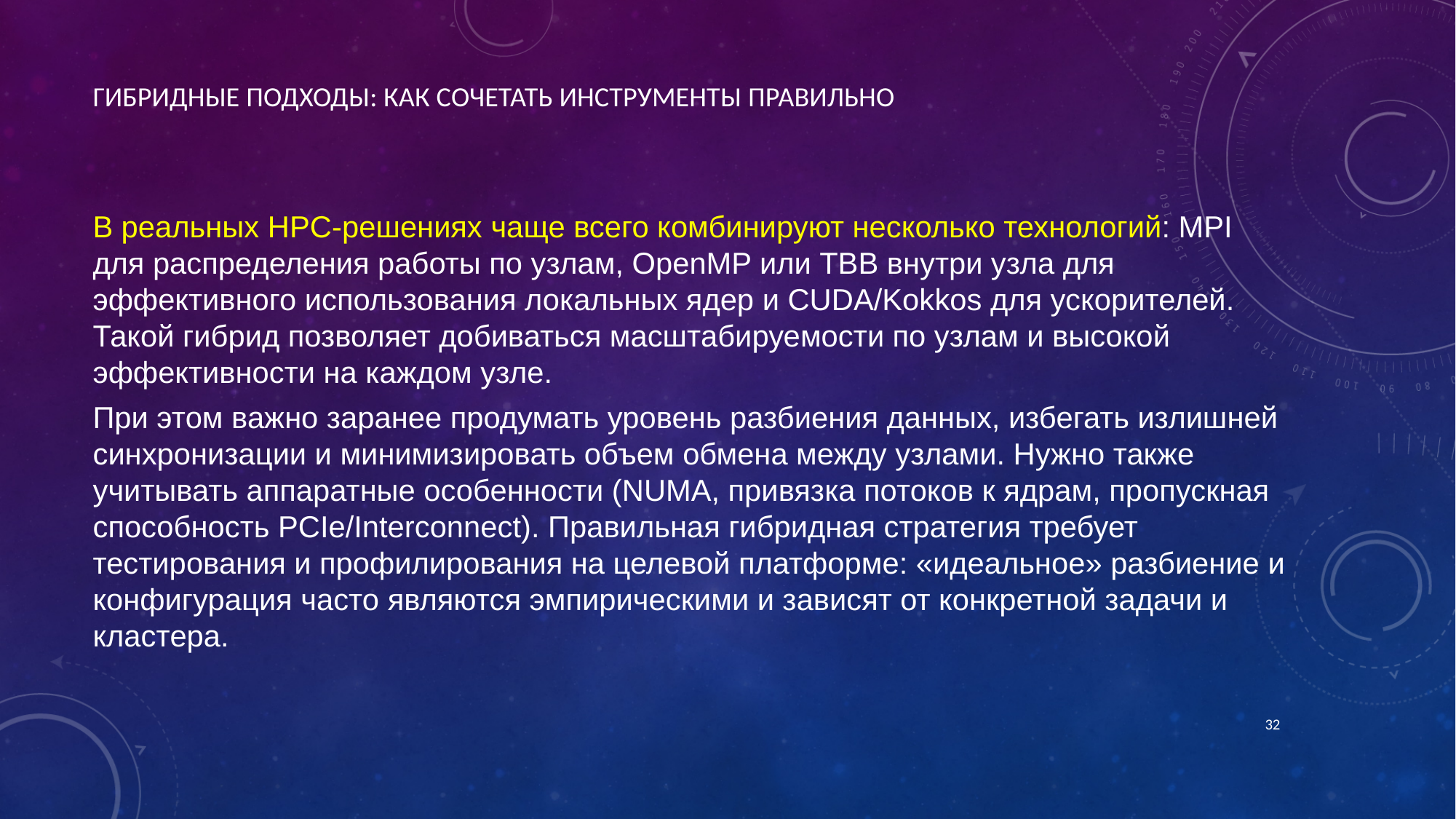

# Гибридные подходы: как сочетать инструменты правильно
В реальных HPC-решениях чаще всего комбинируют несколько технологий: MPI для распределения работы по узлам, OpenMP или TBB внутри узла для эффективного использования локальных ядер и CUDA/Kokkos для ускорителей. Такой гибрид позволяет добиваться масштабируемости по узлам и высокой эффективности на каждом узле.
При этом важно заранее продумать уровень разбиения данных, избегать излишней синхронизации и минимизировать объем обмена между узлами. Нужно также учитывать аппаратные особенности (NUMA, привязка потоков к ядрам, пропускная способность PCIe/Interconnect). Правильная гибридная стратегия требует тестирования и профилирования на целевой платформе: «идеальное» разбиение и конфигурация часто являются эмпирическими и зависят от конкретной задачи и кластера.
32